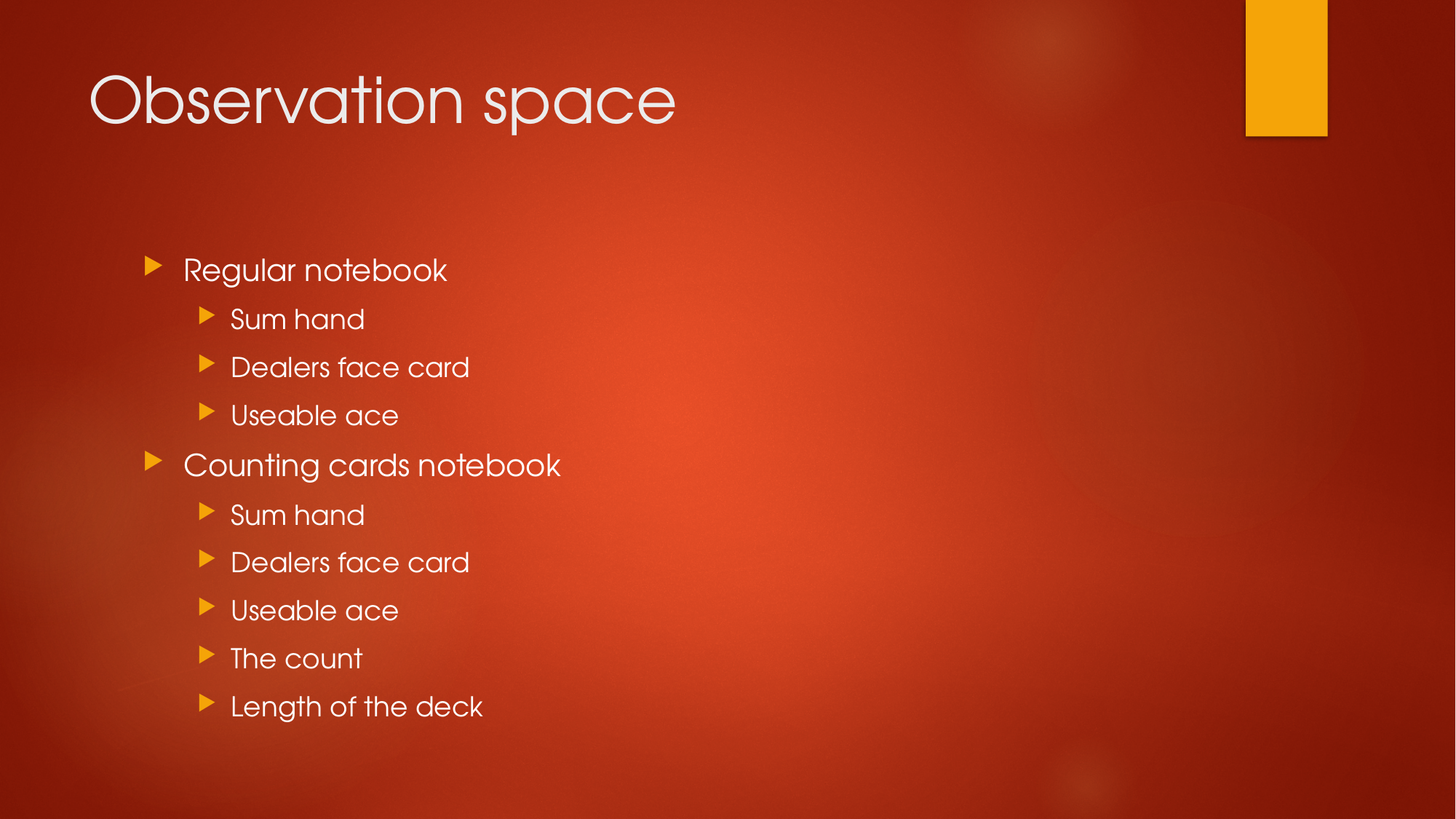

# Observation space
Regular notebook
Sum hand
Dealers face card
Useable ace
Counting cards notebook
Sum hand
Dealers face card
Useable ace
The count
Length of the deck